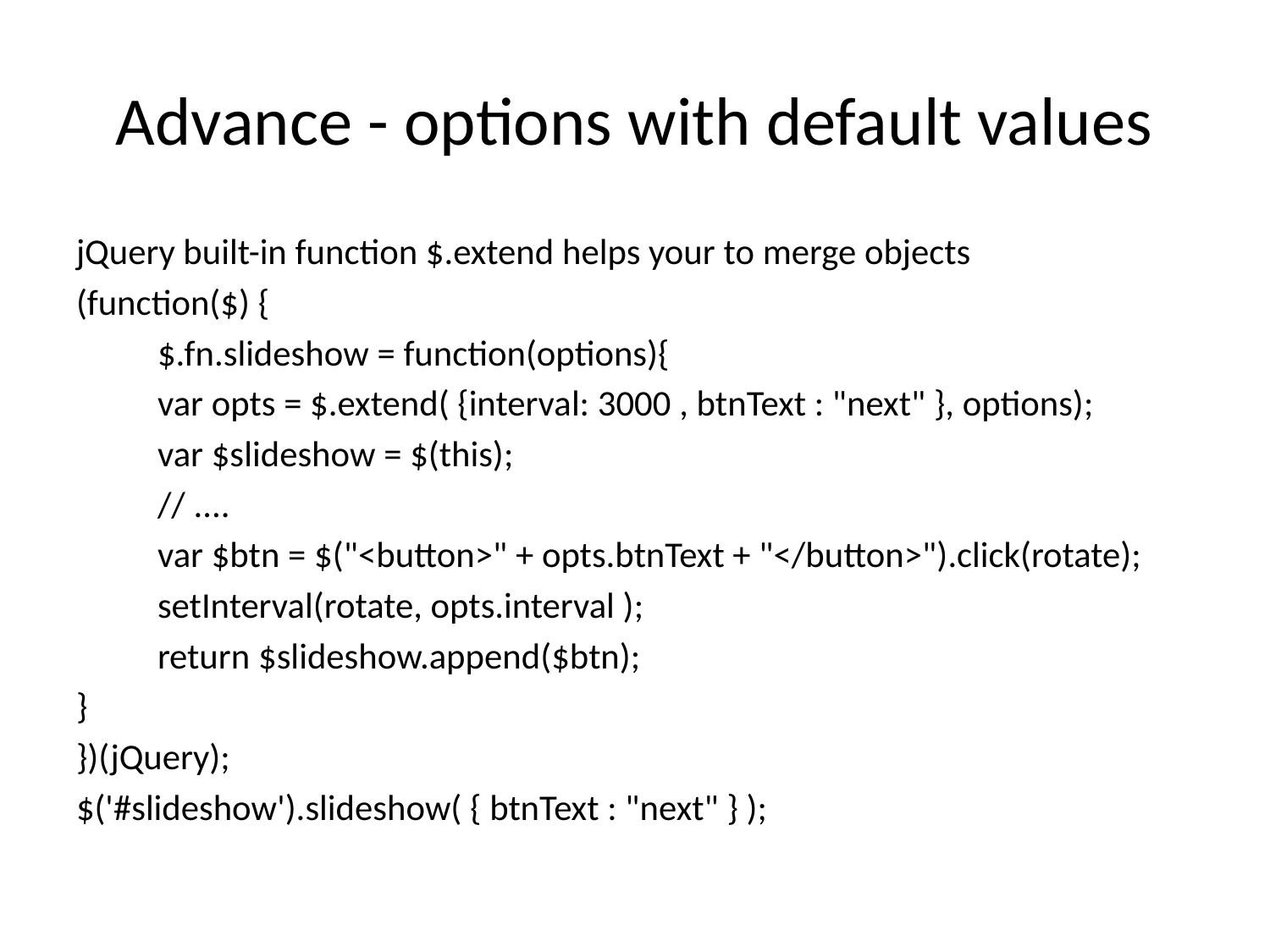

# Advance - options with default values
jQuery built-in function $.extend helps your to merge objects
(function($) {
	$.fn.slideshow = function(options){
	var opts = $.extend( {interval: 3000 , btnText : "next" }, options);
	var $slideshow = $(this);
	// ....
	var $btn = $("<button>" + opts.btnText + "</button>").click(rotate);
	setInterval(rotate, opts.interval );
	return $slideshow.append($btn);
}
})(jQuery);
$('#slideshow').slideshow( { btnText : "next" } );